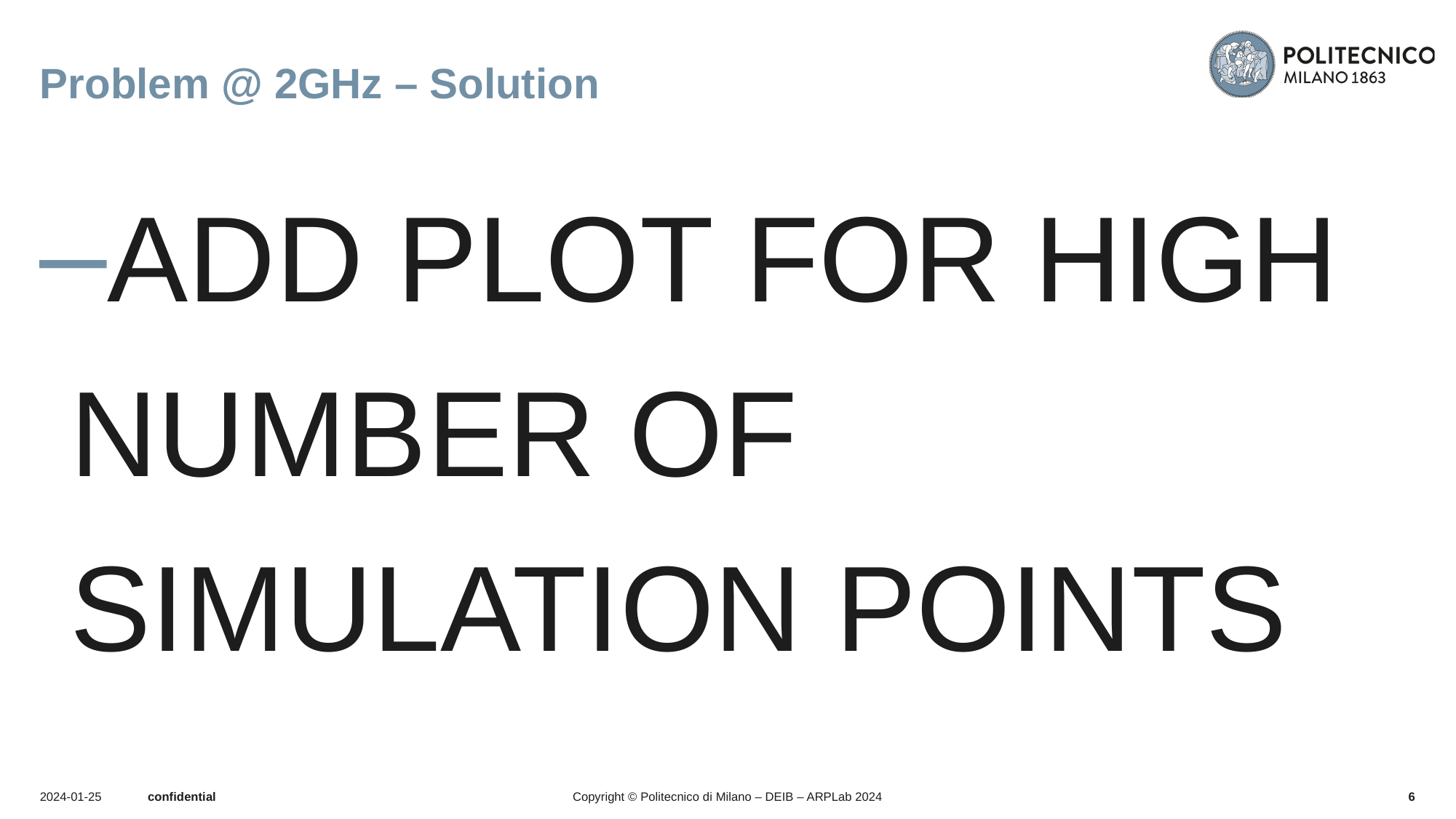

# Problem @ 2GHz – Solution
ADD PLOT FOR HIGH NUMBER OF SIMULATION POINTS